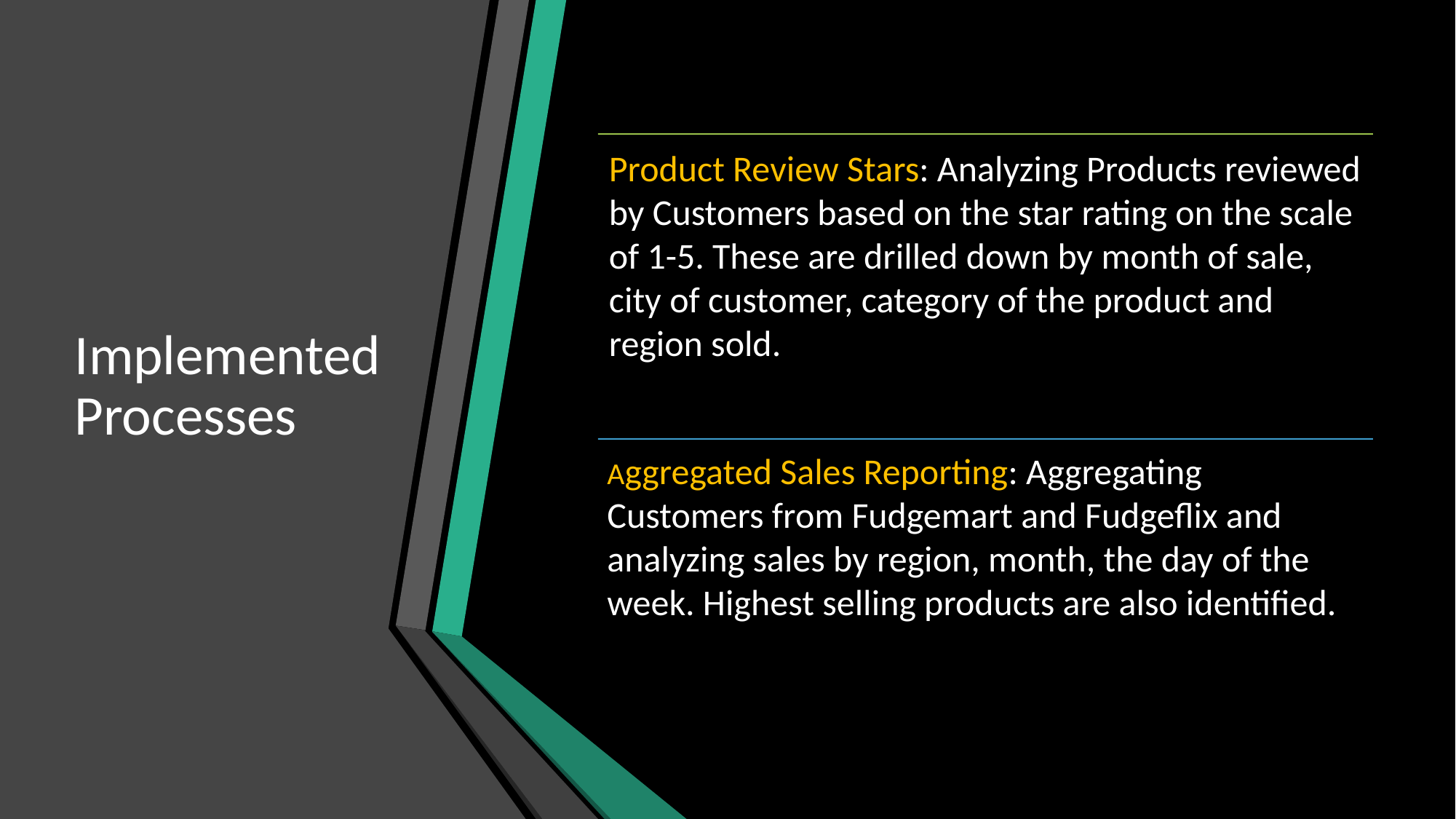

# Implemented Processes
Product Review Stars: Analyzing Products reviewed by Customers based on the star rating on the scale of 1-5. These are drilled down by month of sale, city of customer, category of the product and region sold.
Aggregated Sales Reporting: Aggregating Customers from Fudgemart and Fudgeflix and analyzing sales by region, month, the day of the week. Highest selling products are also identified.